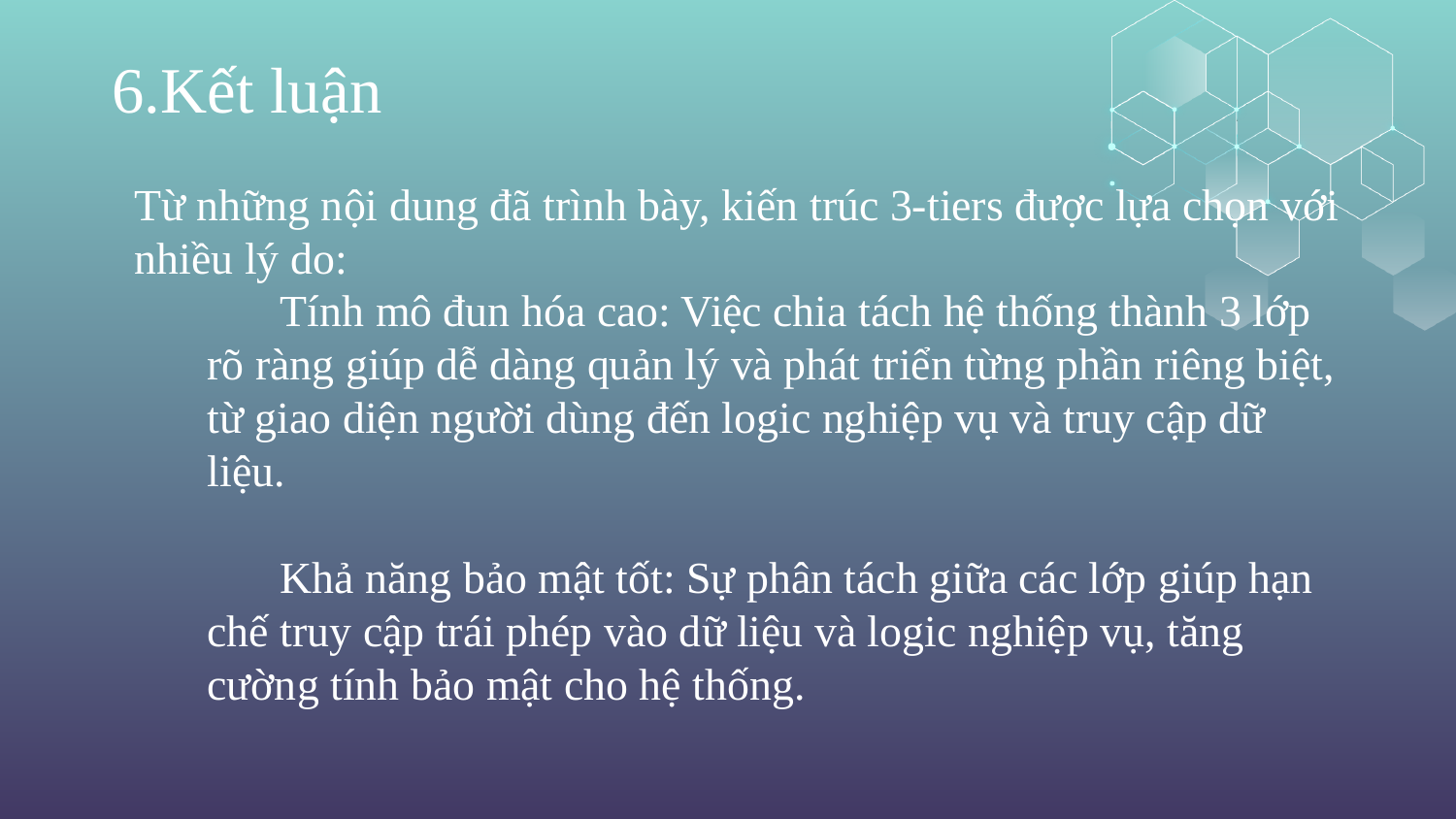

6.Kết luận
#
Từ những nội dung đã trình bày, kiến trúc 3-tiers được lựa chọn với nhiều lý do:
Tính mô đun hóa cao: Việc chia tách hệ thống thành 3 lớp rõ ràng giúp dễ dàng quản lý và phát triển từng phần riêng biệt, từ giao diện người dùng đến logic nghiệp vụ và truy cập dữ liệu.

Khả năng bảo mật tốt: Sự phân tách giữa các lớp giúp hạn chế truy cập trái phép vào dữ liệu và logic nghiệp vụ, tăng cường tính bảo mật cho hệ thống.